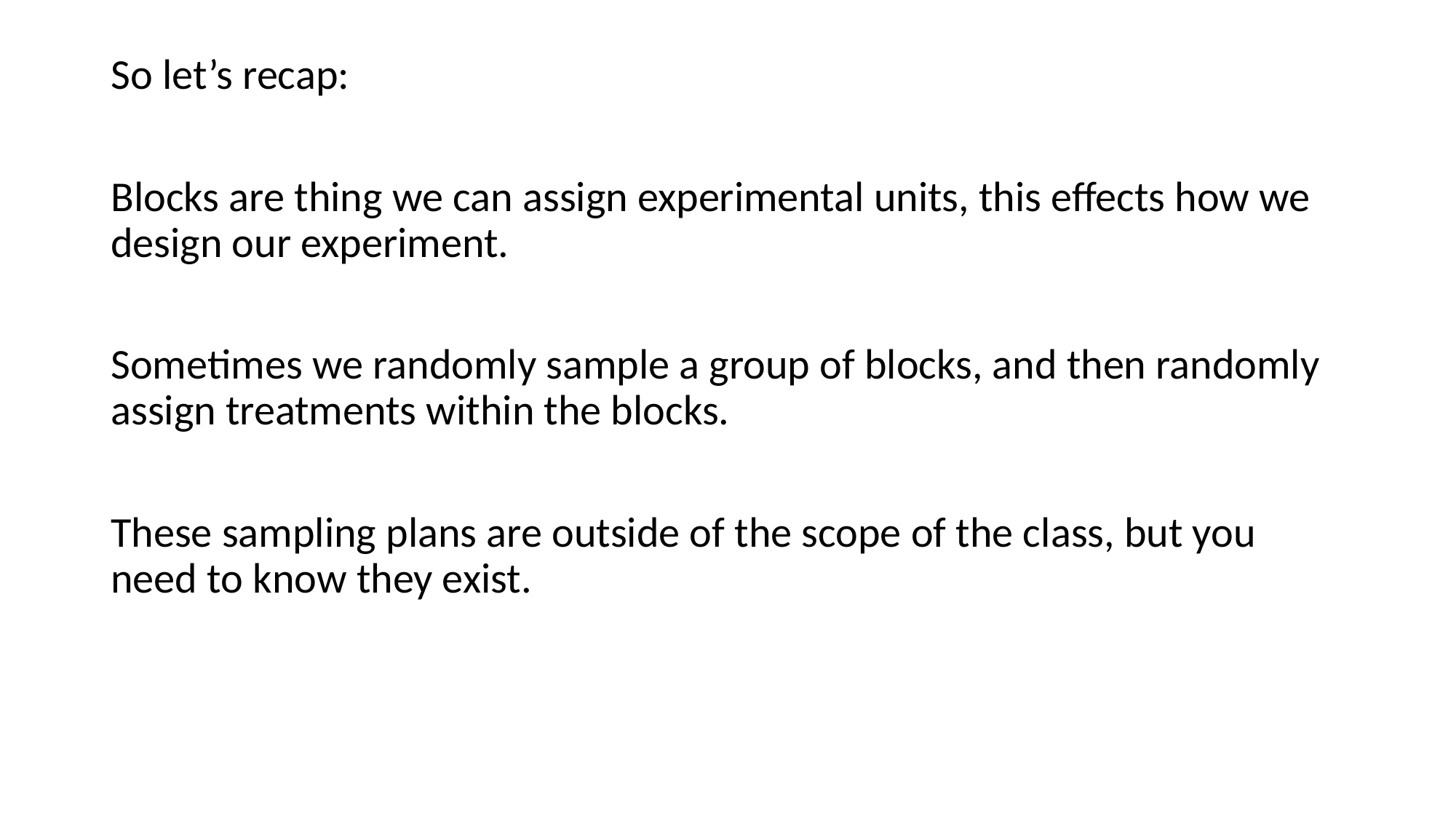

So let’s recap:

Blocks are thing we can assign experimental units, this effects how we design our experiment.

Sometimes we randomly sample a group of blocks, and then randomly assign treatments within the blocks.

These sampling plans are outside of the scope of the class, but you need to know they exist.